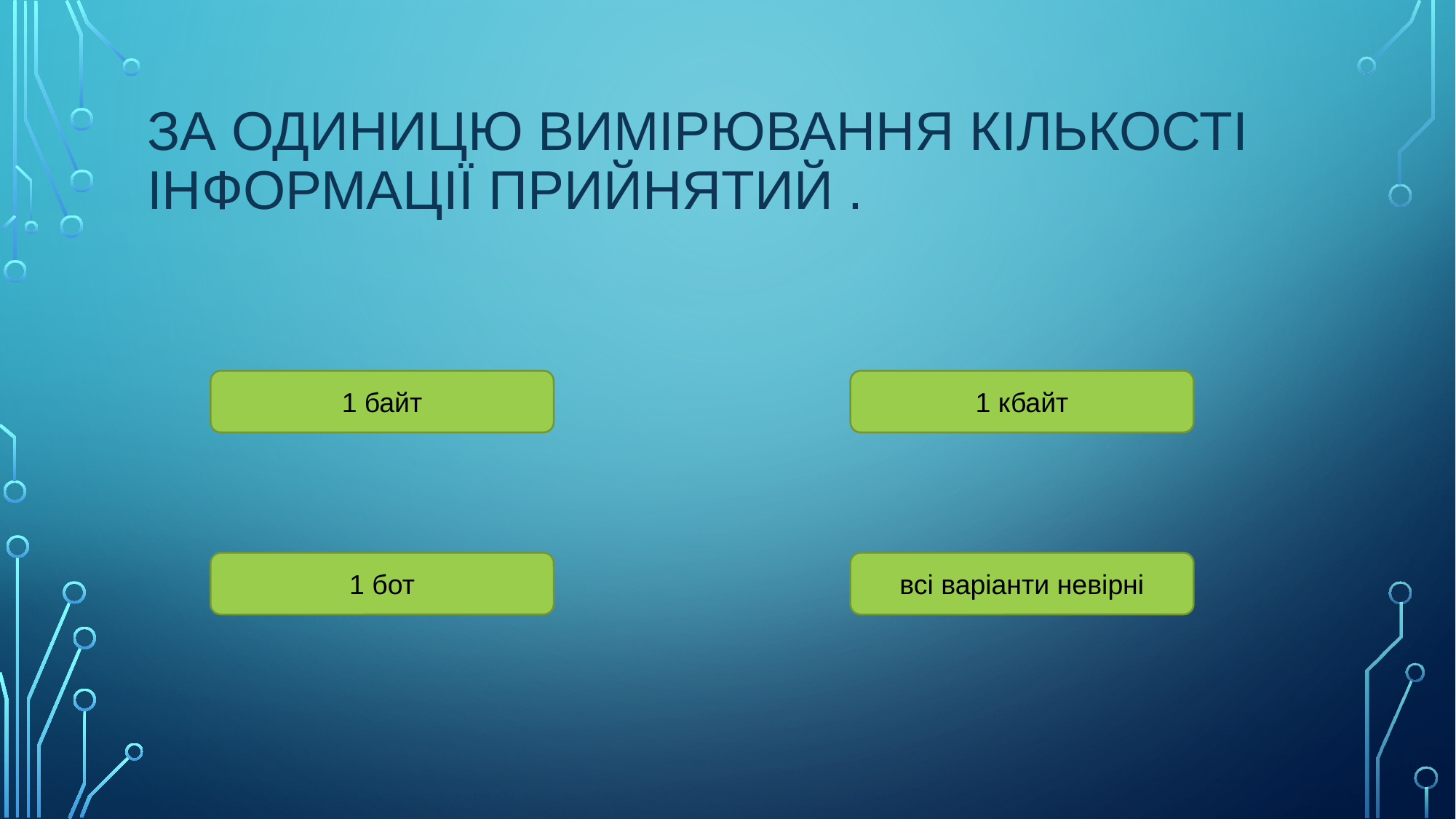

# За одиницю вимірювання кількості інформації прийнятий .
1 байт
1 кбайт
1 бот
всі варіанти невірні